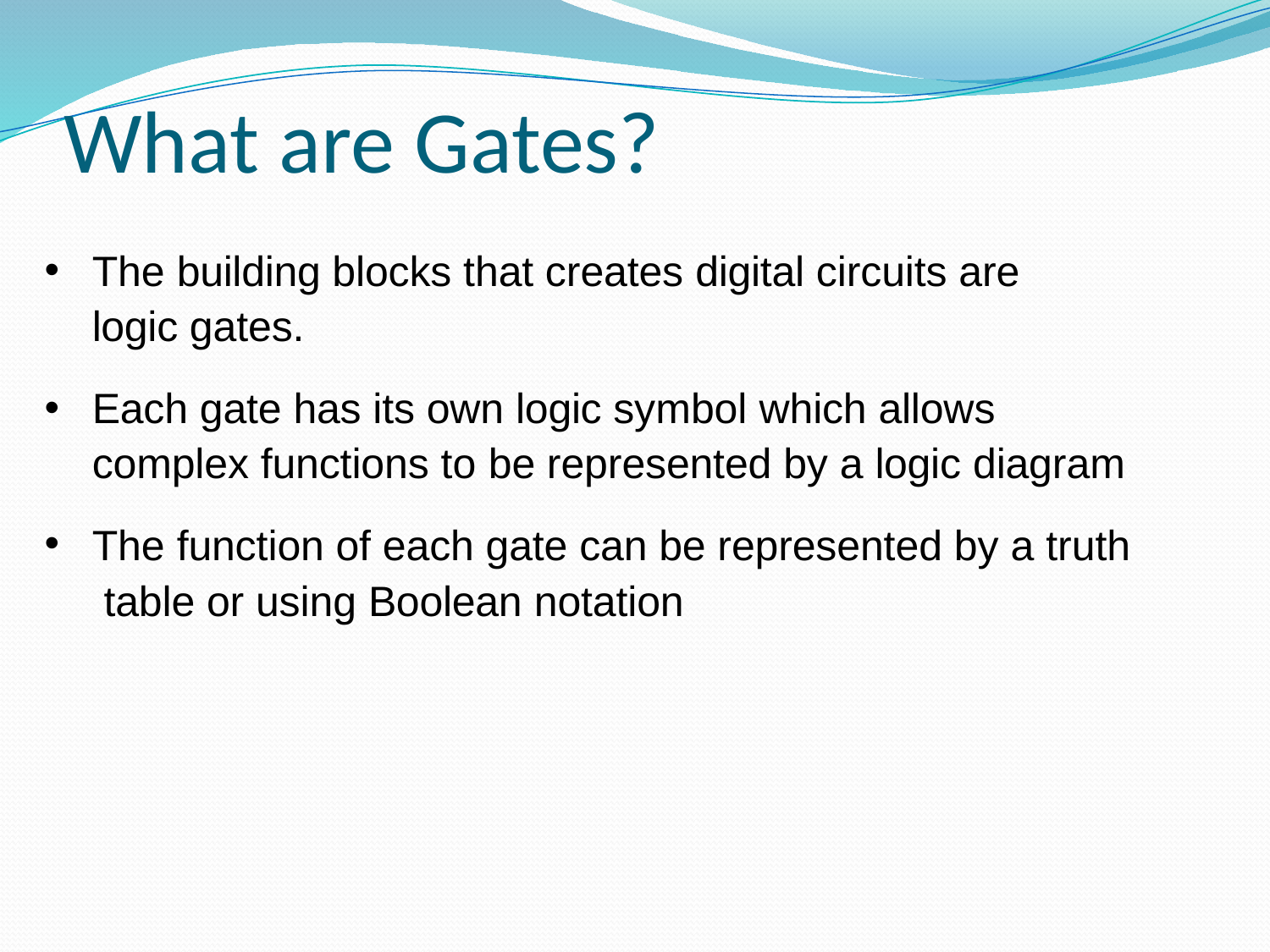

# What are Gates?
The building blocks that creates digital circuits are  logic gates.
Each gate has its own logic symbol which allows  complex functions to be represented by a logic diagram
The function of each gate can be represented by a truth  table or using Boolean notation
•
•

•